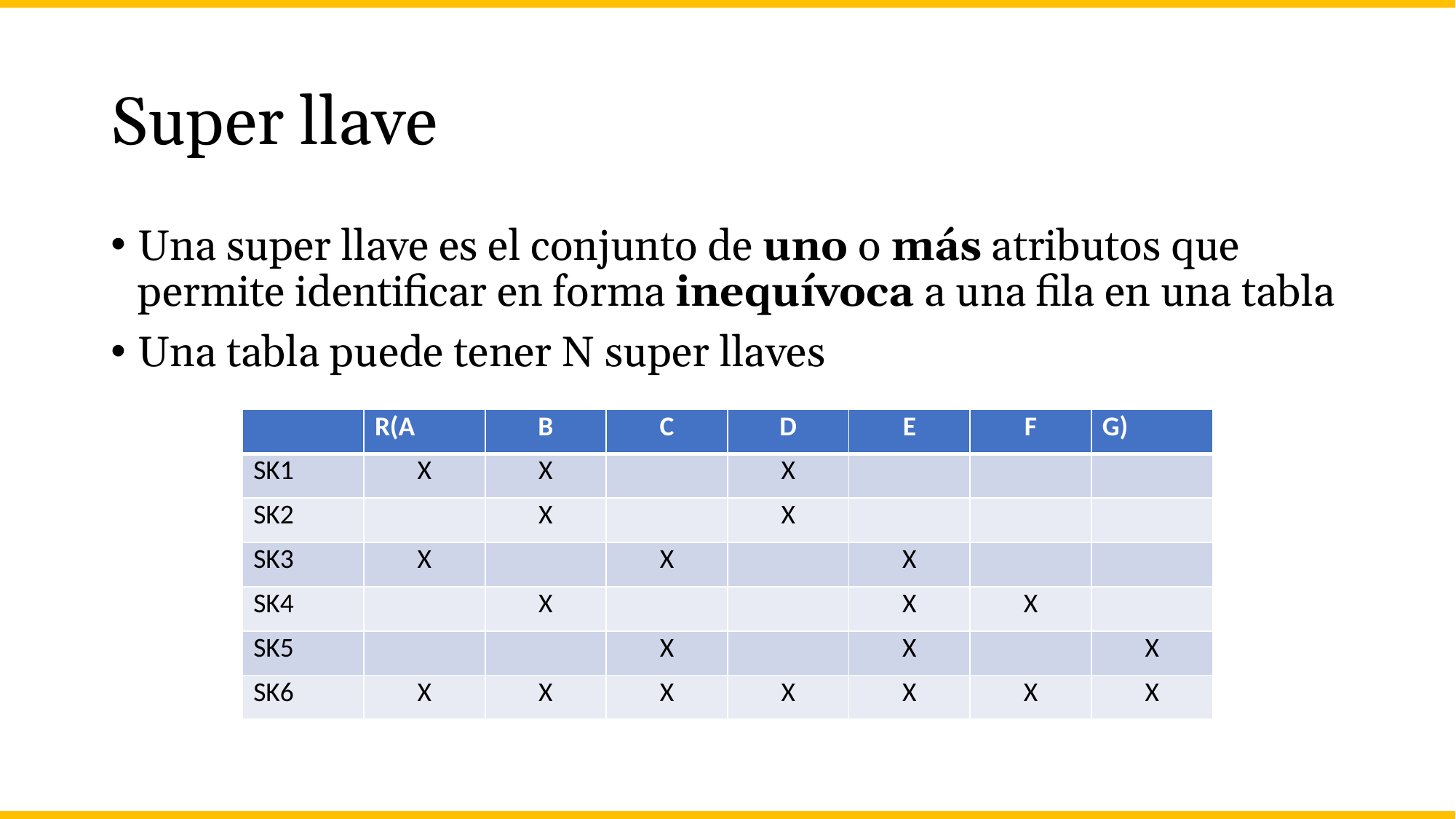

# Super llave
Una super llave es el conjunto de uno o más atributos que permite identificar en forma inequívoca a una fila en una tabla
Una tabla puede tener N super llaves
|  | R(A | B | C | D | E | F | G) |
| --- | --- | --- | --- | --- | --- | --- | --- |
| SK1 | X | X |  | X |  |  |  |
| SK2 |  | X |  | X |  |  |  |
| SK3 | X |  | X |  | X |  |  |
| SK4 |  | X |  |  | X | X |  |
| SK5 |  |  | X |  | X |  | X |
| SK6 | X | X | X | X | X | X | X |